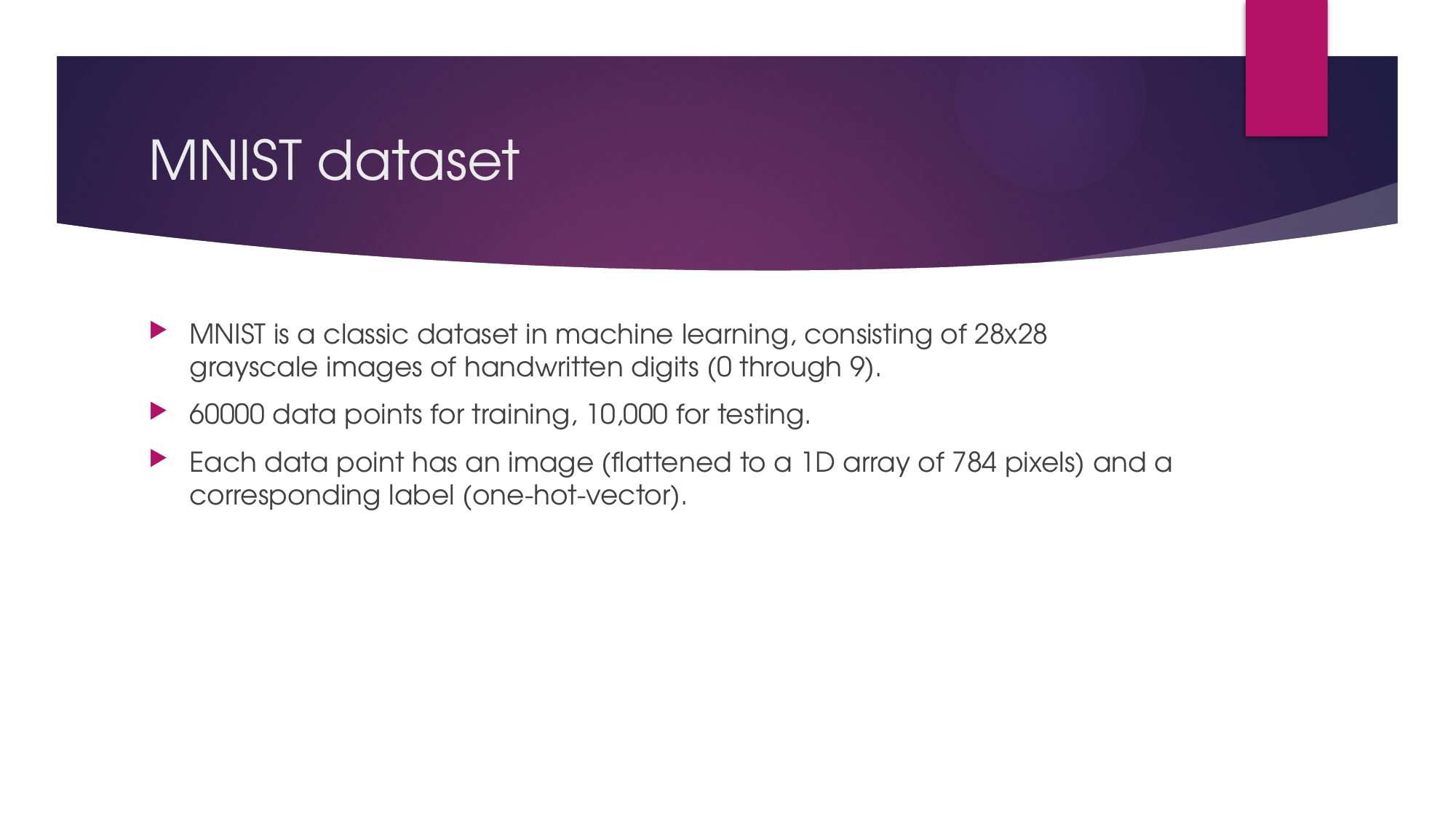

# MNIST dataset
MNIST is a classic dataset in machine learning, consisting of 28x28 grayscale images of handwritten digits (0 through 9).
60000 data points for training, 10,000 for testing.
Each data point has an image (flattened to a 1D array of 784 pixels) and a corresponding label (one-hot-vector).